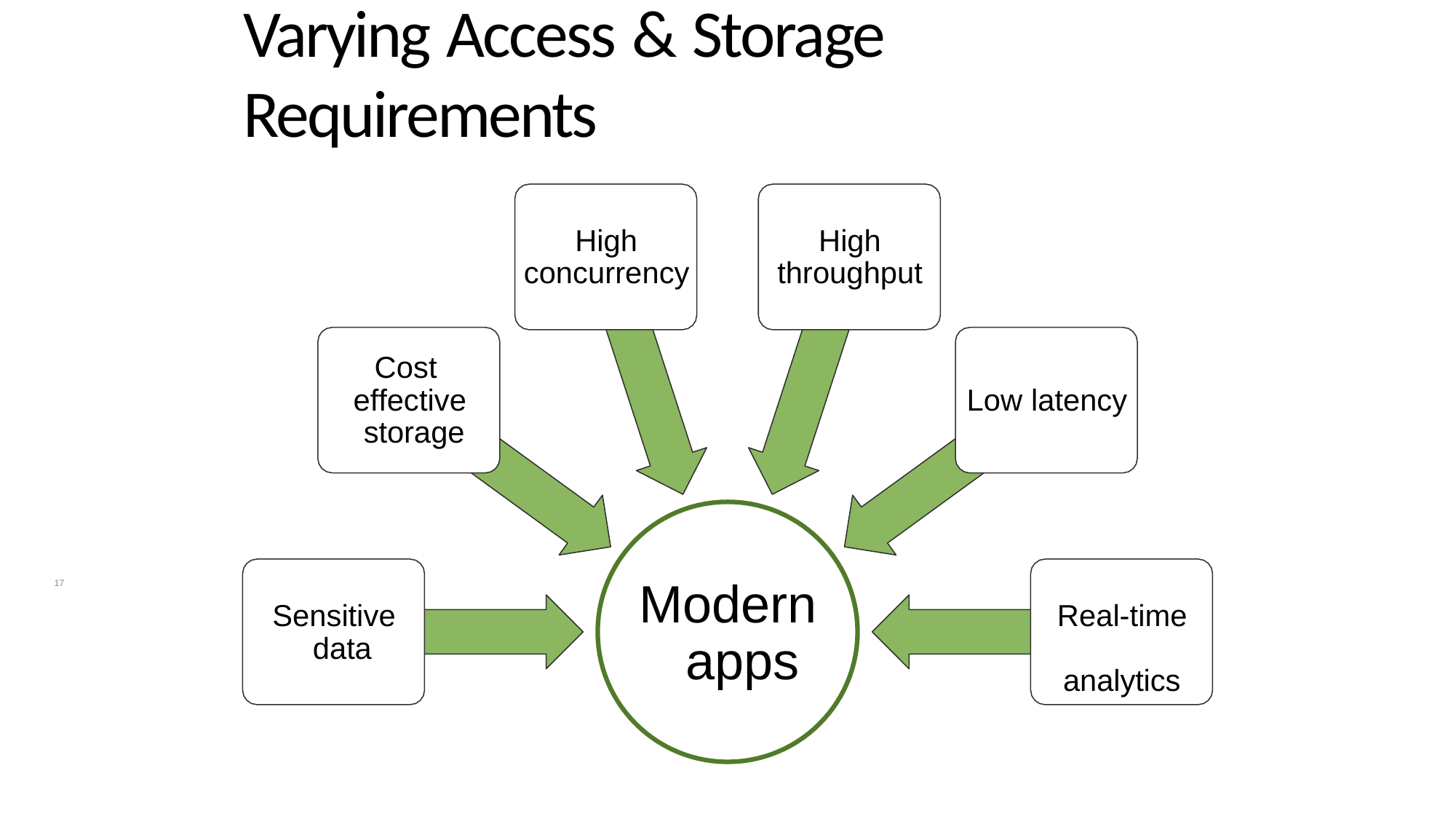

# Varying Access & Storage Requirements

High  concurrency
High  throughput

Cost  effective  storage
Low latency

Modern  apps
17
Sensitive  data
Real-time  analytics